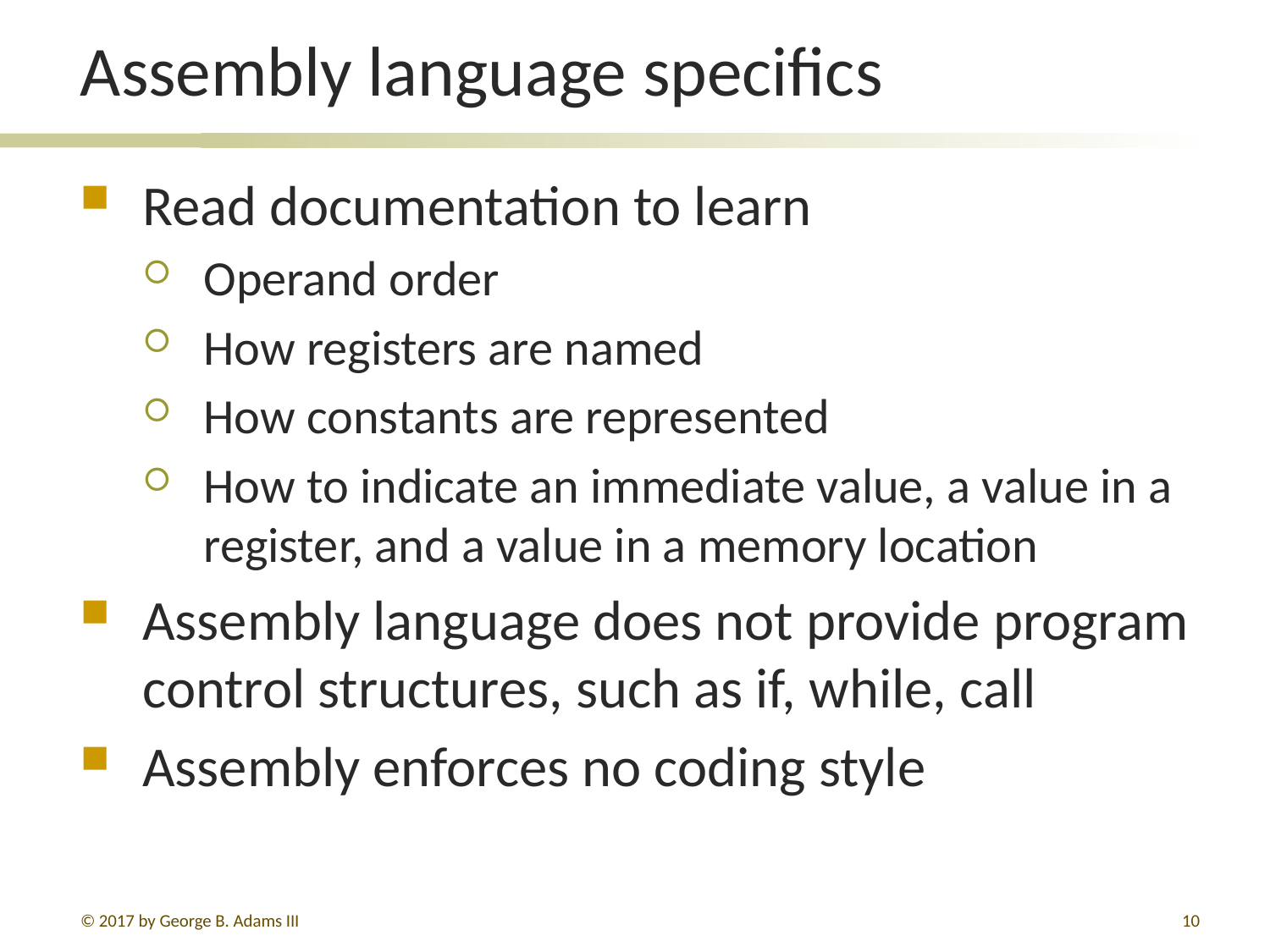

# Assembly language specifics
Read documentation to learn
Operand order
How registers are named
How constants are represented
How to indicate an immediate value, a value in a register, and a value in a memory location
Assembly language does not provide program control structures, such as if, while, call
Assembly enforces no coding style
© 2017 by George B. Adams III
10